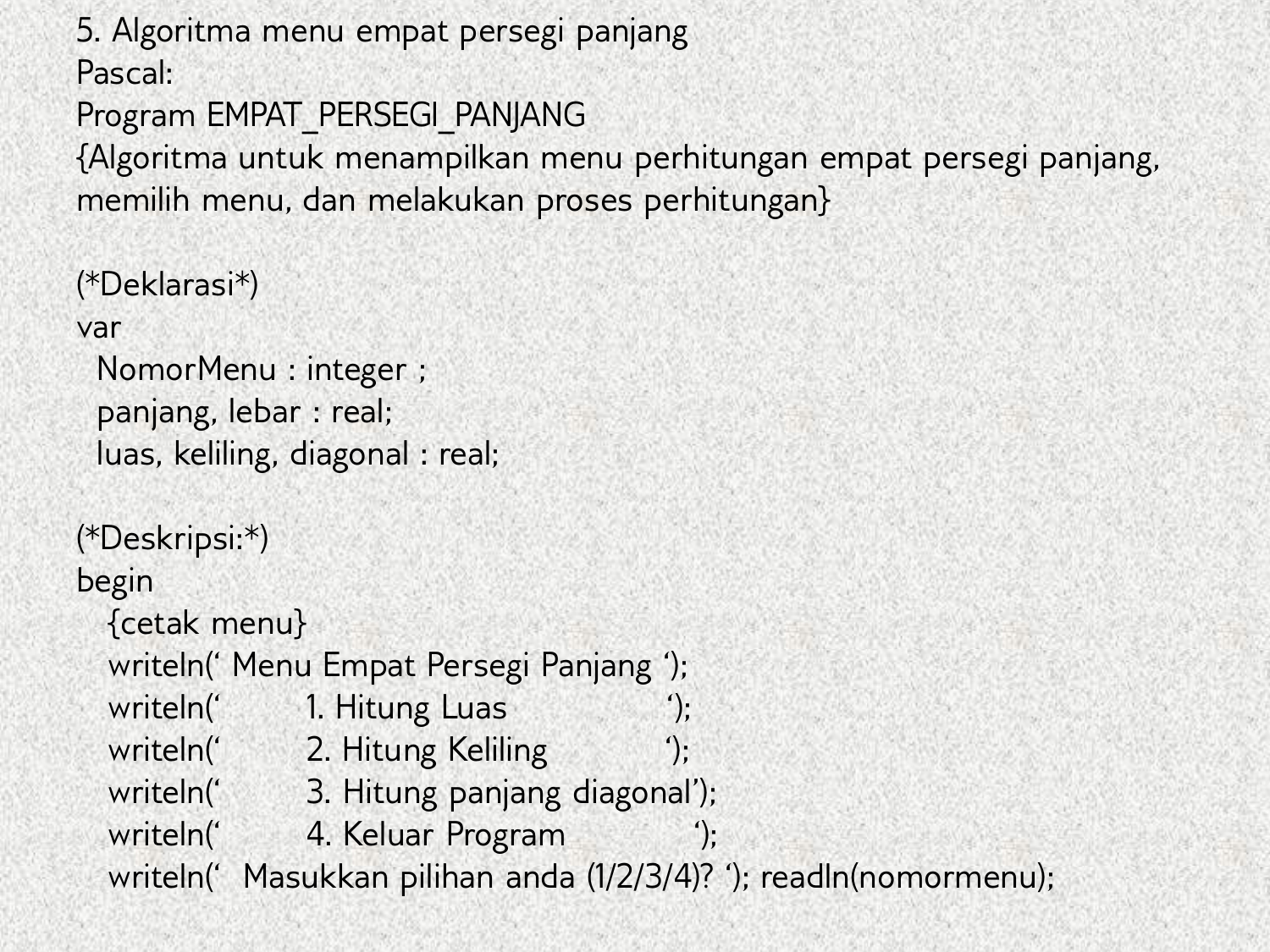

5. Algoritma menu empat persegi panjang
Pascal:
Program EMPAT_PERSEGI_PANJANG
{Algoritma untuk menampilkan menu perhitungan empat persegi panjang, memilih menu, dan melakukan proses perhitungan}

(*Deklarasi*)
var
  NomorMenu : integer ;
  panjang, lebar : real;
  luas, keliling, diagonal : real;

(*Deskripsi:*)
begin
   {cetak menu}
   writeln(‘ Menu Empat Persegi Panjang ‘);
   writeln(‘        1. Hitung Luas               ‘);
   writeln(‘        2. Hitung Keliling           ‘);
   writeln(‘        3. Hitung panjang diagonal’);
   writeln(‘        4. Keluar Program            ‘);
   writeln(‘  Masukkan pilihan anda (1/2/3/4)? ‘); readln(nomormenu);